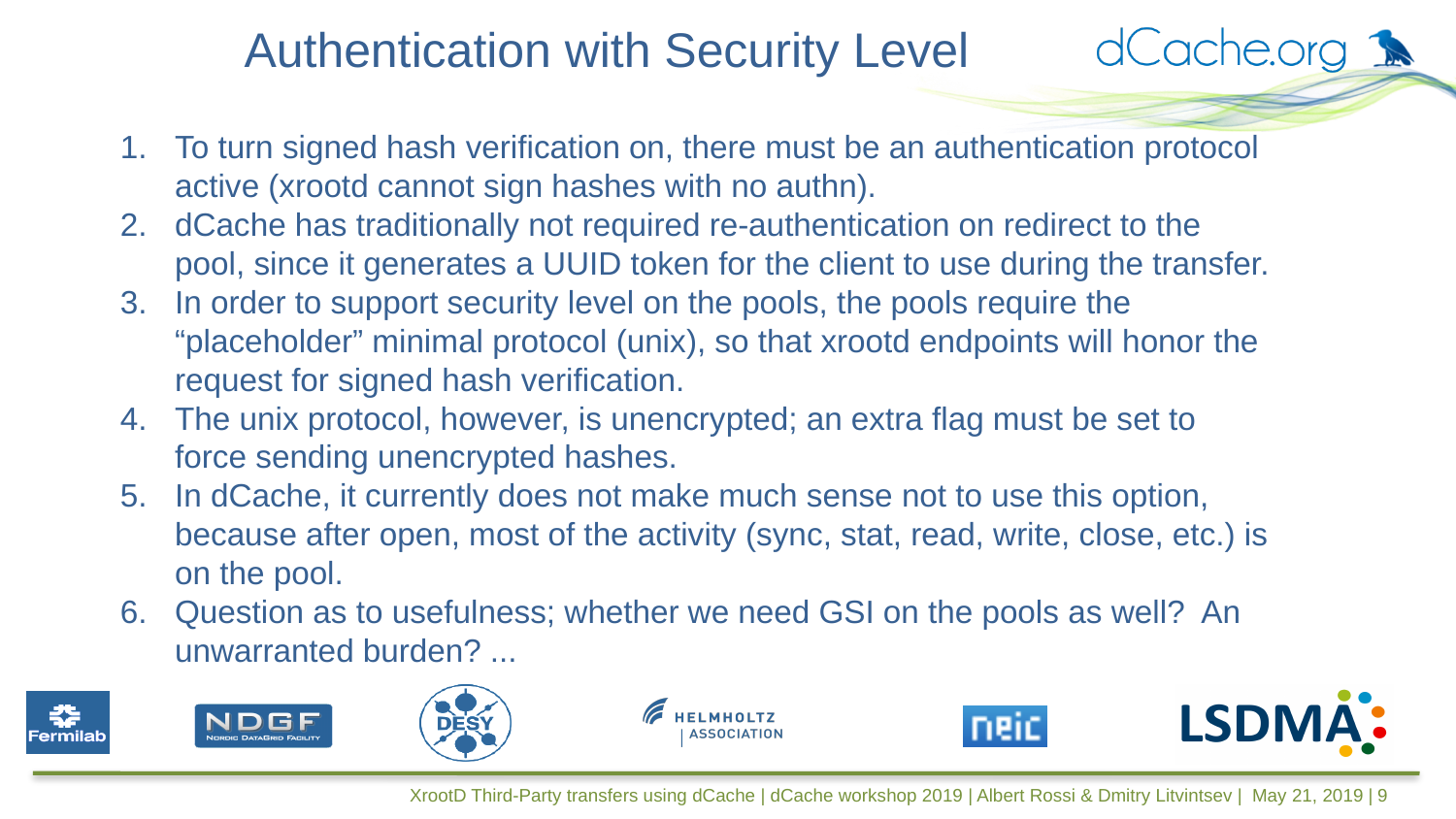

Authentication with Security Level
To turn signed hash verification on, there must be an authentication protocol active (xrootd cannot sign hashes with no authn).
dCache has traditionally not required re-authentication on redirect to the pool, since it generates a UUID token for the client to use during the transfer.
In order to support security level on the pools, the pools require the “placeholder” minimal protocol (unix), so that xrootd endpoints will honor the request for signed hash verification.
The unix protocol, however, is unencrypted; an extra flag must be set to force sending unencrypted hashes.
In dCache, it currently does not make much sense not to use this option, because after open, most of the activity (sync, stat, read, write, close, etc.) is on the pool.
Question as to usefulness; whether we need GSI on the pools as well?  An unwarranted burden? ...